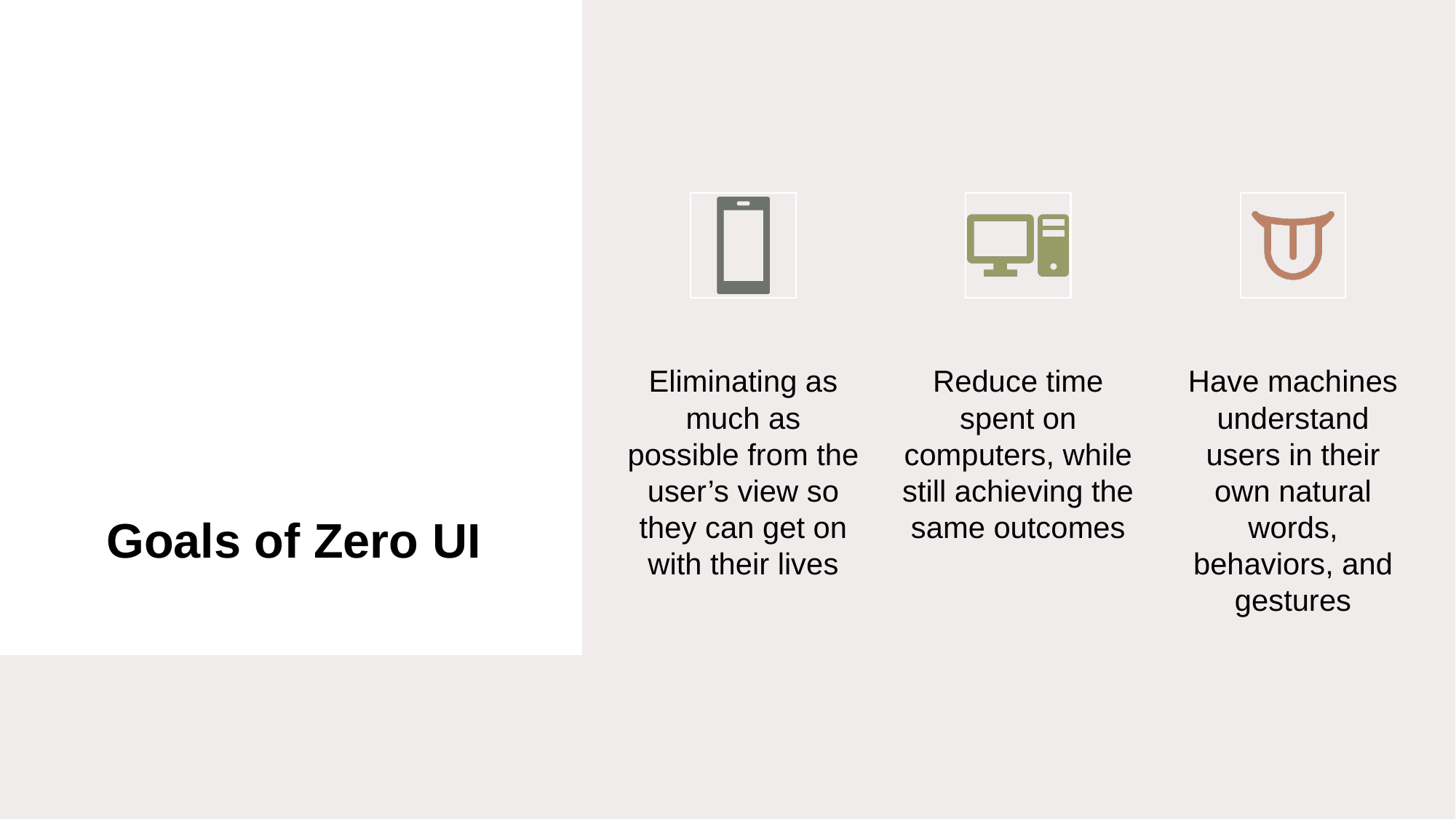

Eliminating as much as possible from the user’s view so they can get on with their lives
Reduce time spent on computers, while still achieving the same outcomes
Have machines understand users in their own natural words, behaviors, and gestures
# Goals of Zero UI